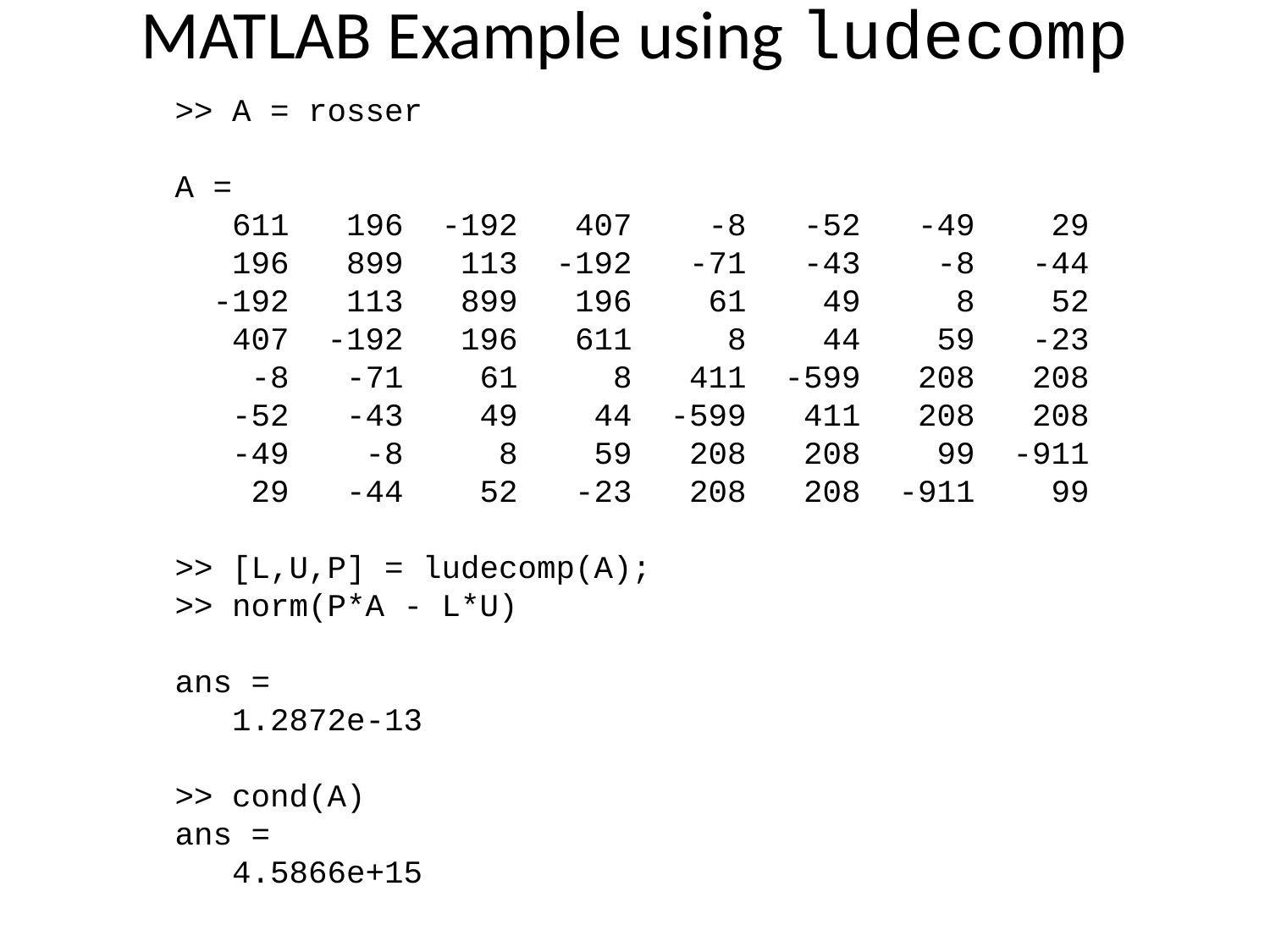

# MATLAB Example using ludecomp
>> A = rosser

A =
   611   196  -192   407    -8   -52   -49    29
   196   899   113  -192   -71   -43    -8   -44
  -192   113   899   196    61    49     8    52
   407  -192   196   611     8    44    59   -23
    -8   -71    61     8   411  -599   208   208
   -52   -43    49    44  -599   411   208   208
   -49    -8     8    59   208   208    99  -911
    29   -44    52   -23   208   208  -911    99

>> [L,U,P] = ludecomp(A);
>> norm(P*A - L*U)

ans =
   1.2872e-13

>> cond(A)
ans =
   4.5866e+15